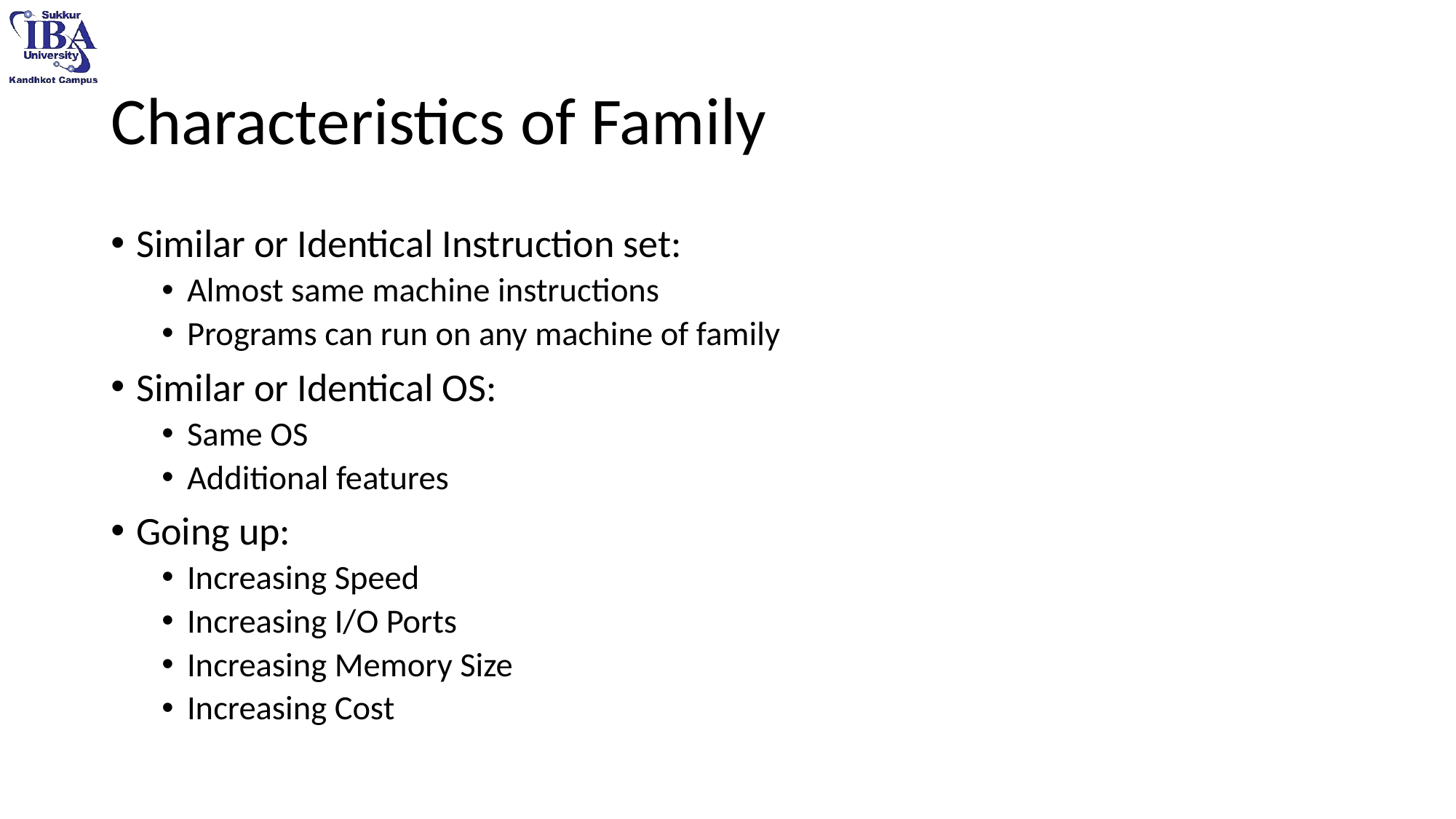

# Characteristics of Family
Similar or Identical Instruction set:
Almost same machine instructions
Programs can run on any machine of family
Similar or Identical OS:
Same OS
Additional features
Going up:
Increasing Speed
Increasing I/O Ports
Increasing Memory Size
Increasing Cost